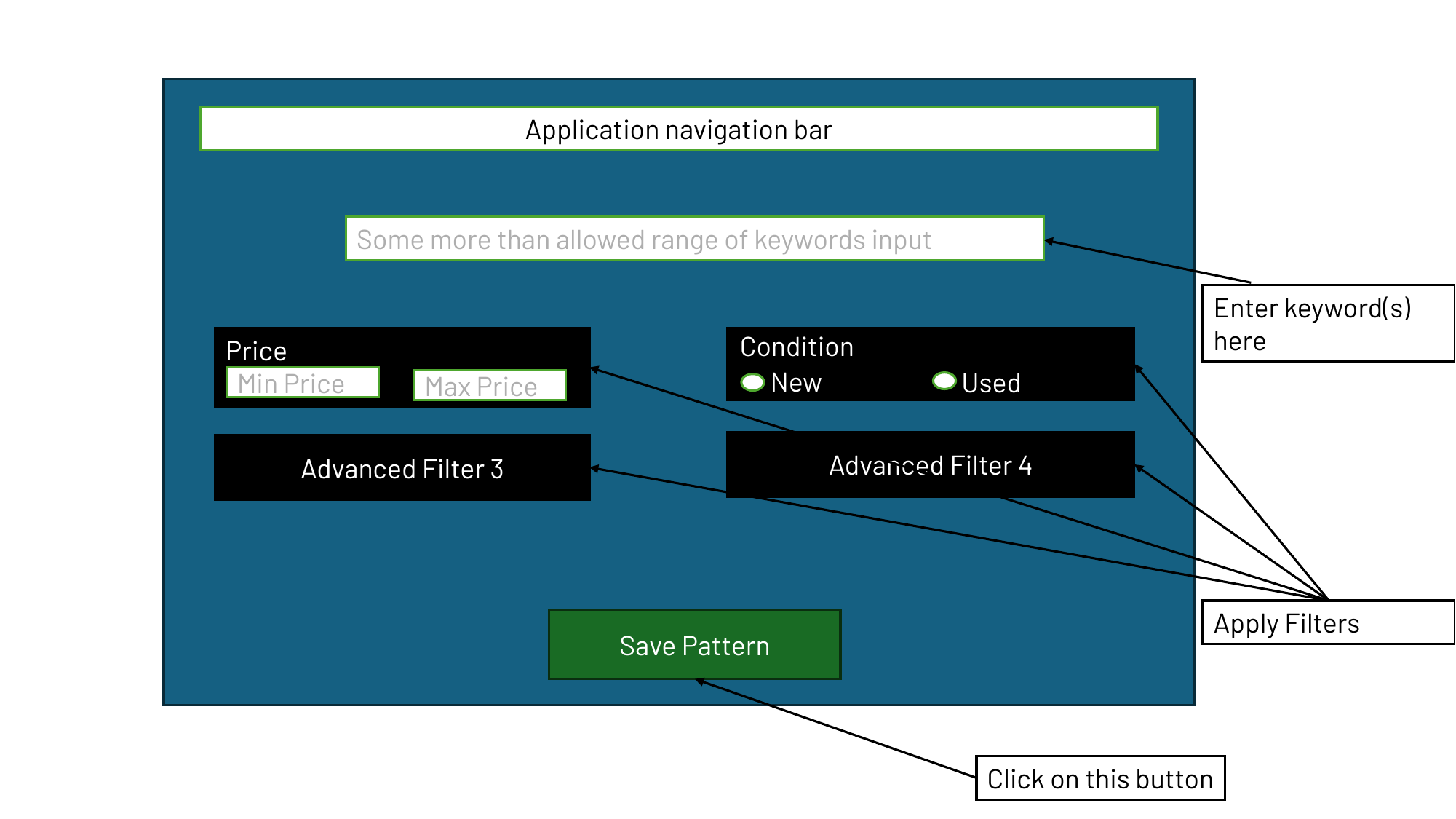

Application navigation bar
Some more than allowed range of keywords input
Enter keyword(s) here
Condition

New
Used

Price

Min Price
Max Price
Advanced Filter 4
Advanced Filter 3
Apply Filters
Save Pattern
Click on this button